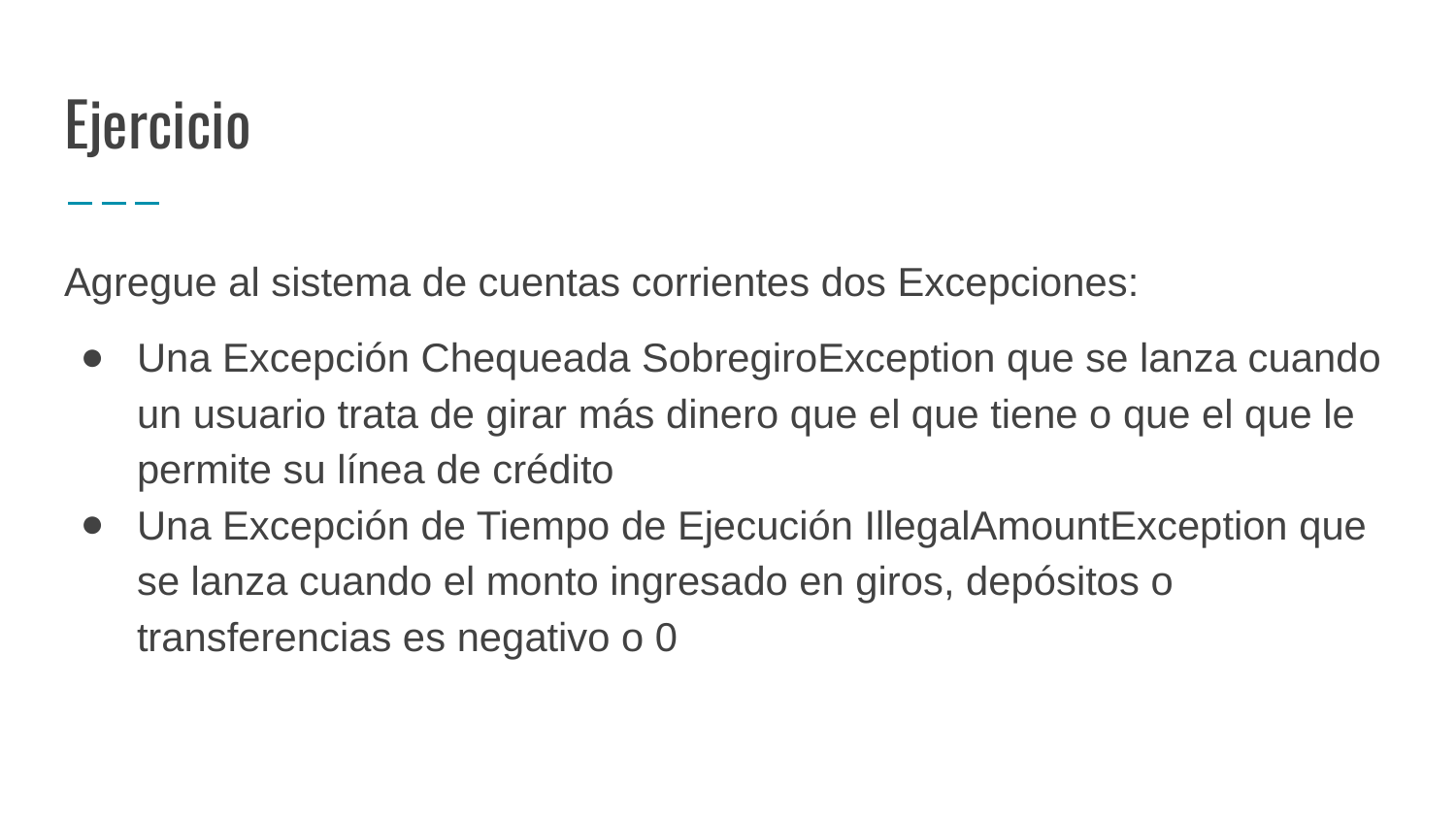

# Ejercicio
Agregue al sistema de cuentas corrientes dos Excepciones:
Una Excepción Chequeada SobregiroException que se lanza cuando un usuario trata de girar más dinero que el que tiene o que el que le permite su línea de crédito
Una Excepción de Tiempo de Ejecución IllegalAmountException que se lanza cuando el monto ingresado en giros, depósitos o transferencias es negativo o 0